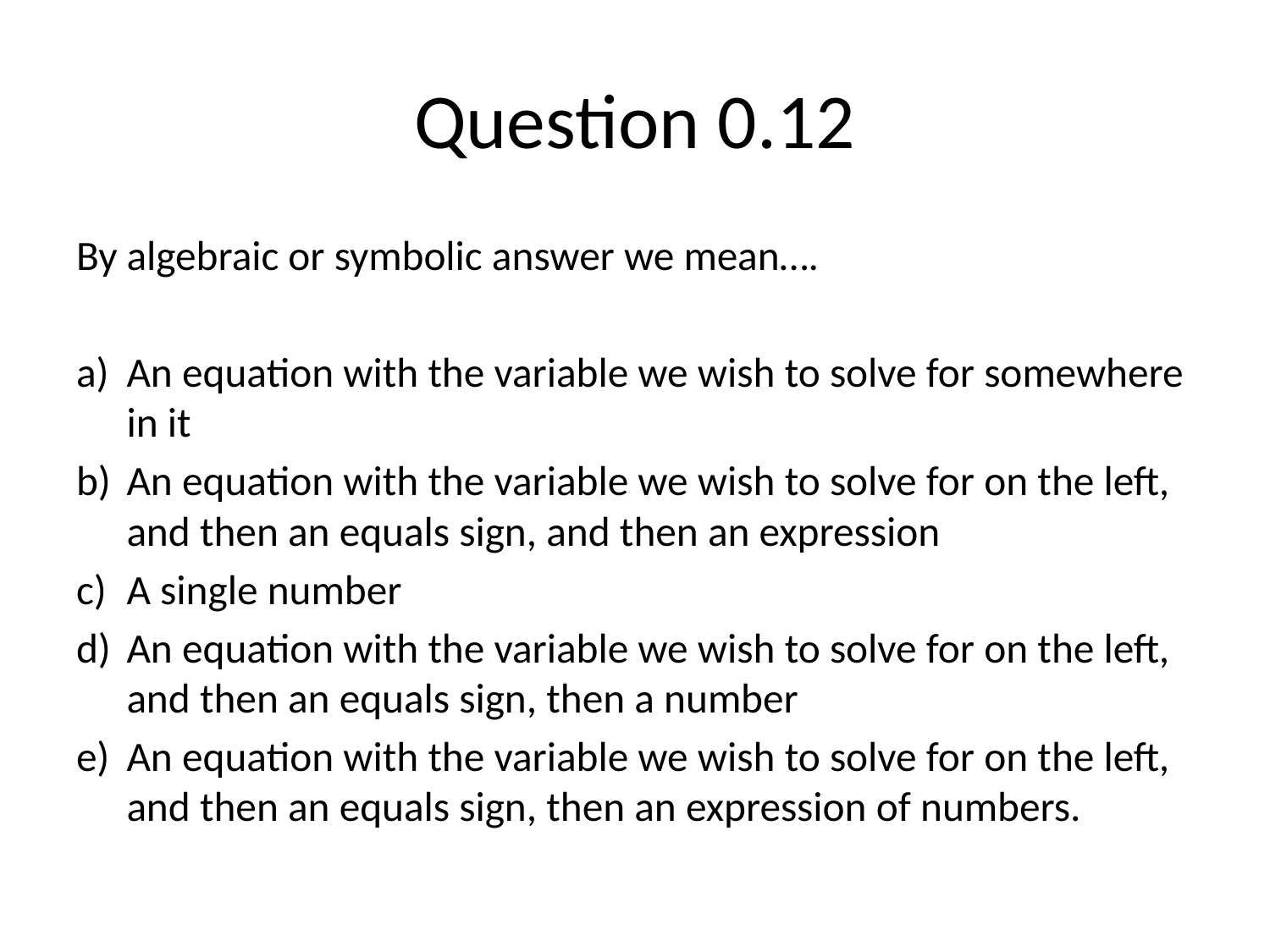

# Question 0.12
By algebraic or symbolic answer we mean….

An equation with the variable we wish to solve for somewhere in it
An equation with the variable we wish to solve for on the left, and then an equals sign, and then an expression
A single number
An equation with the variable we wish to solve for on the left, and then an equals sign, then a number
An equation with the variable we wish to solve for on the left, and then an equals sign, then an expression of numbers.